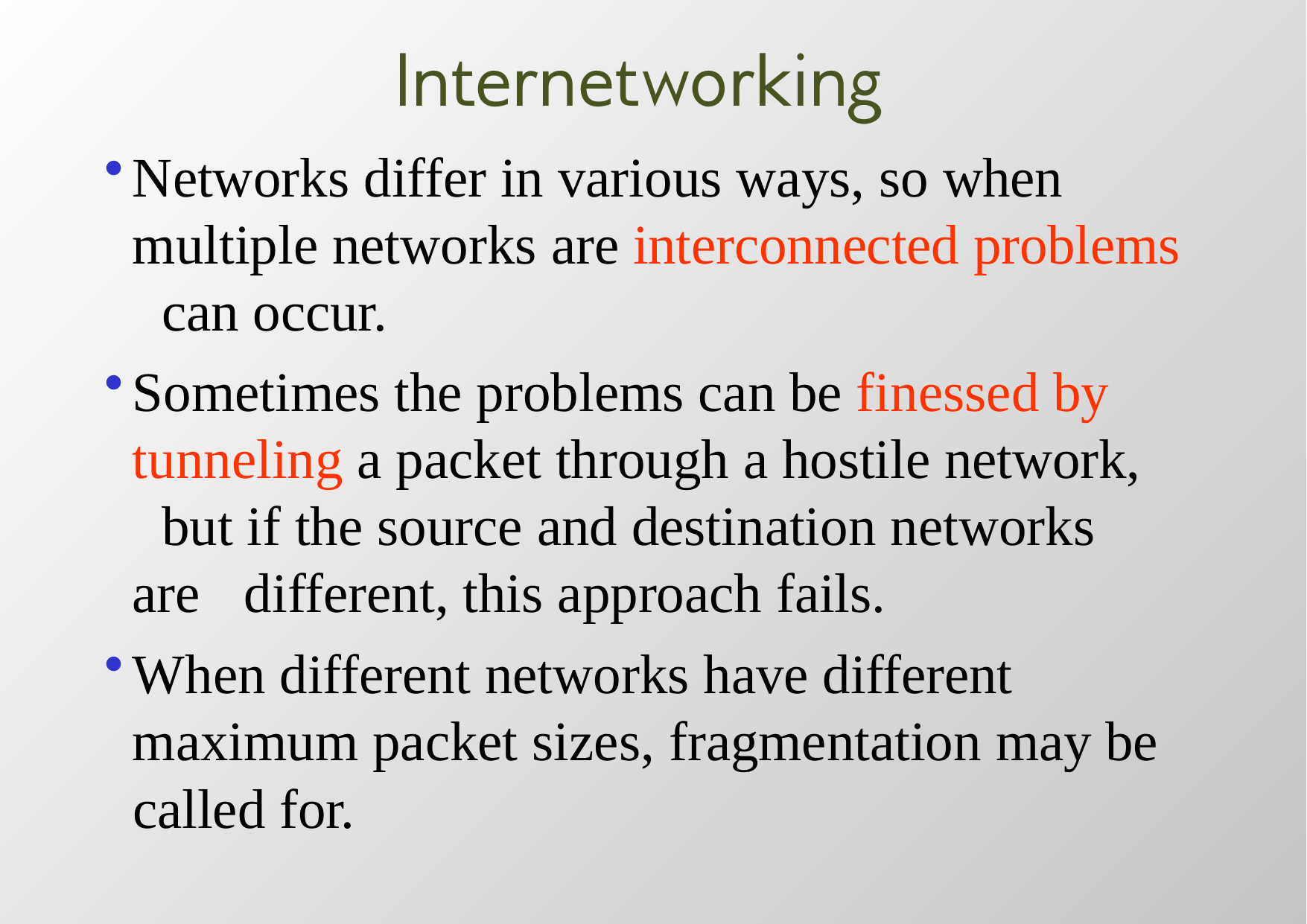

# Internetworking
Networks differ in various ways, so when 	multiple networks are interconnected problems 	can occur.
Sometimes the problems can be finessed by 	tunneling a packet through a hostile network, 	but if the source and destination networks are 	different, this approach fails.
When different networks have different 	maximum packet sizes, fragmentation may be
called for.